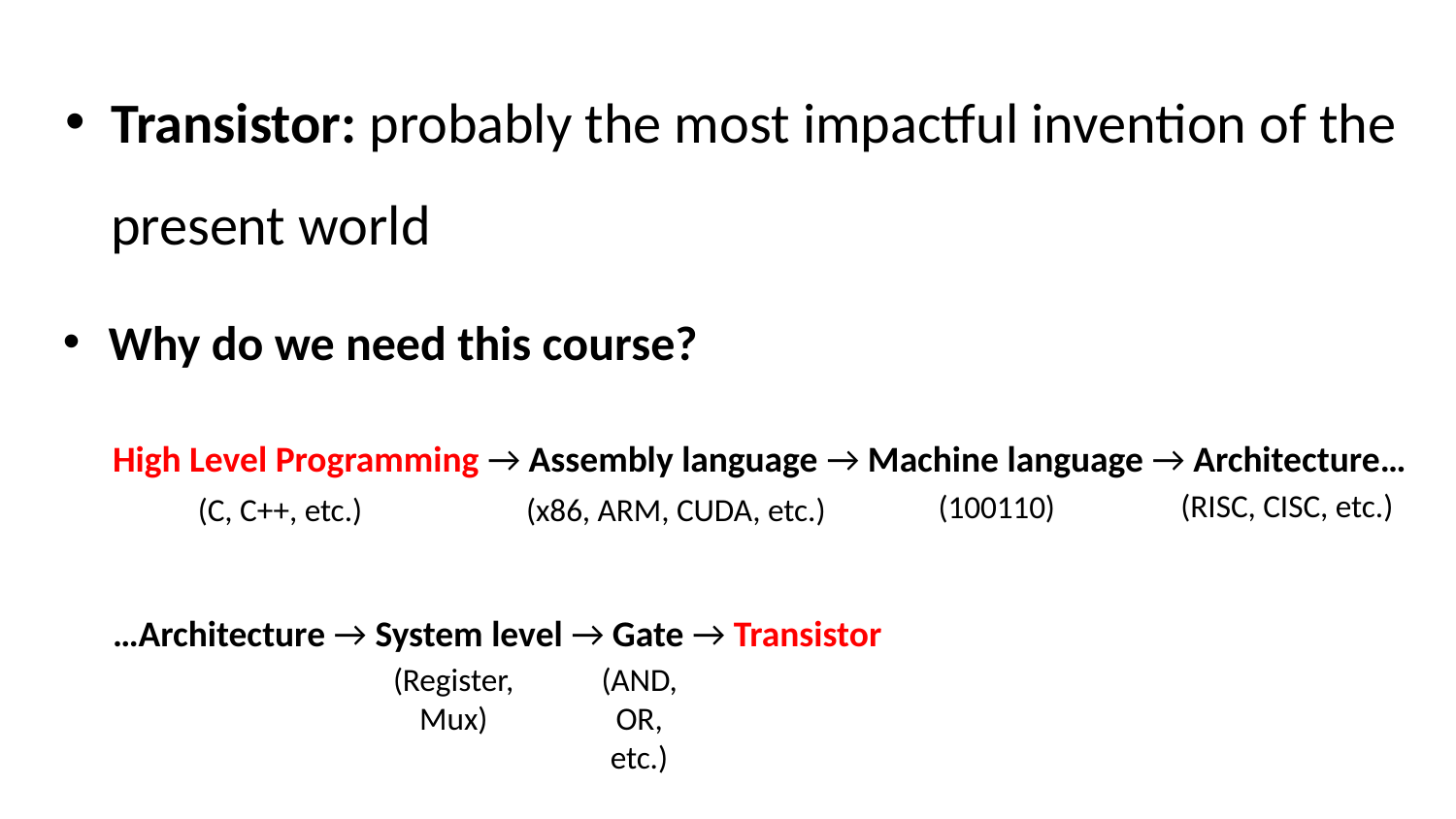

Transistor: probably the most impactful invention of the present world
Why do we need this course?
High Level Programming → Assembly language → Machine language → Architecture…

…Architecture → System level → Gate → Transistor
(RISC, CISC, etc.)
(100110)
(C, C++, etc.)
(x86, ARM, CUDA, etc.)
(AND, OR, etc.)
(Register, Mux)